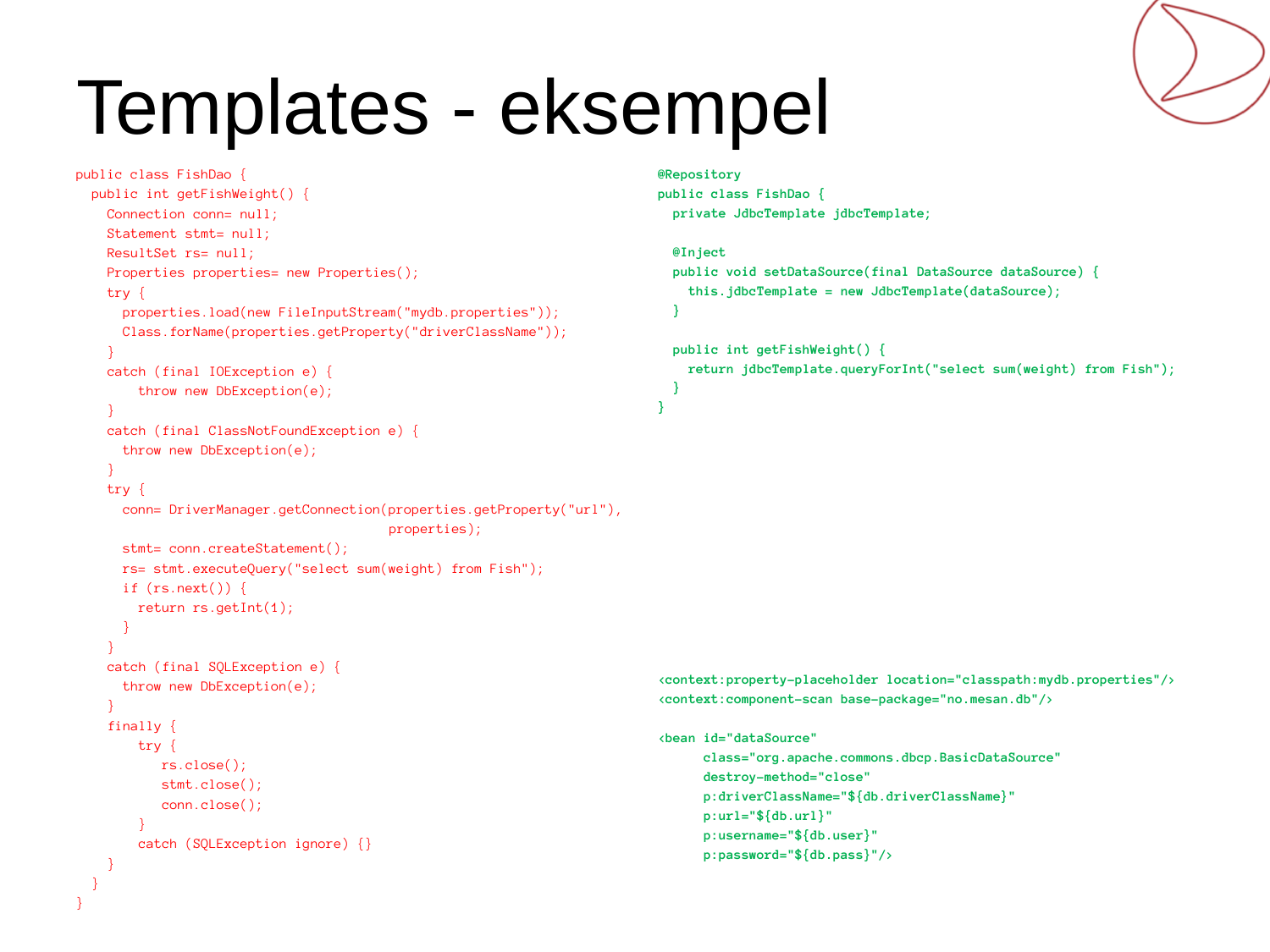

# Templates - eksempel
public class FishDao {
  public int getFishWeight() {
    Connection conn= null;
    Statement stmt= null;
    ResultSet rs= null;
    Properties properties= new Properties();
    try {
      properties.load(new FileInputStream("mydb.properties"));
      Class.forName(properties.getProperty("driverClassName"));
    }
    catch (final IOException e) {
        throw new DbException(e);
    }
    catch (final ClassNotFoundException e) {
      throw new DbException(e);
    }
    try {
      conn= DriverManager.getConnection(properties.getProperty("url"),
                                        properties);
      stmt= conn.createStatement();
      rs= stmt.executeQuery("select sum(weight) from Fish");
      if (rs.next()) {
        return rs.getInt(1);
      }
    }
    catch (final SQLException e) {
      throw new DbException(e);
    }
    finally {
        try {
           rs.close();
           stmt.close();
           conn.close();
        }
        catch (SQLException ignore) {}
    }
  }
}
@Repository
public class FishDao {
  private JdbcTemplate jdbcTemplate;

  @Inject
  public void setDataSource(final DataSource dataSource) {
    this.jdbcTemplate = new JdbcTemplate(dataSource);
  }

  public int getFishWeight() {
    return jdbcTemplate.queryForInt("select sum(weight) from Fish");
  }
}

<context:property-placeholder location="classpath:mydb.properties"/>
<context:component-scan base-package="no.mesan.db"/>

<bean id="dataSource"
      class="org.apache.commons.dbcp.BasicDataSource"
      destroy-method="close"
      p:driverClassName="${db.driverClassName}"
      p:url="${db.url}"
      p:username="${db.user}"
      p:password="${db.pass}"/>